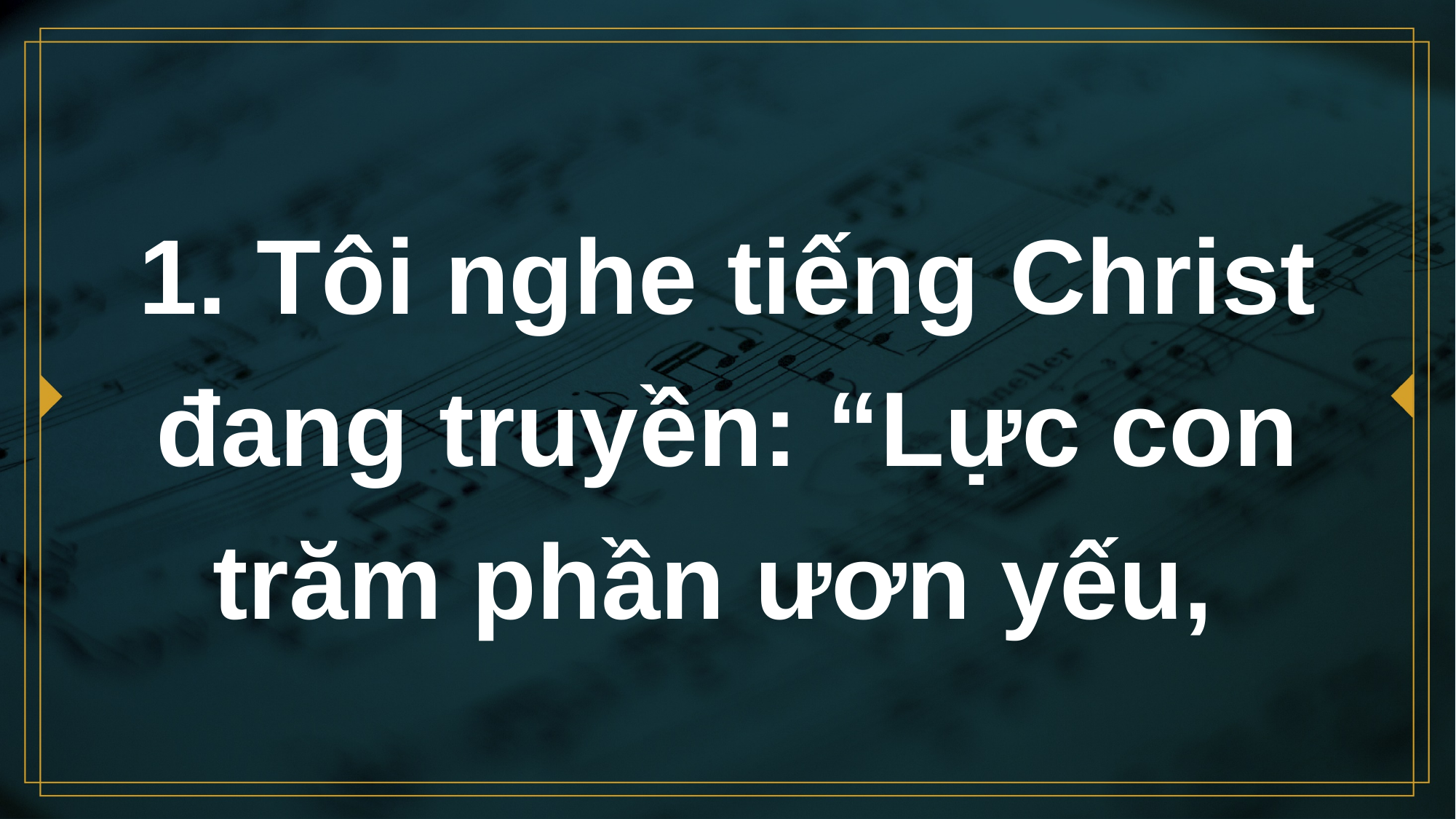

# 1. Tôi nghe tiếng Christ đang truyền: “Lực con trăm phần ươn yếu,